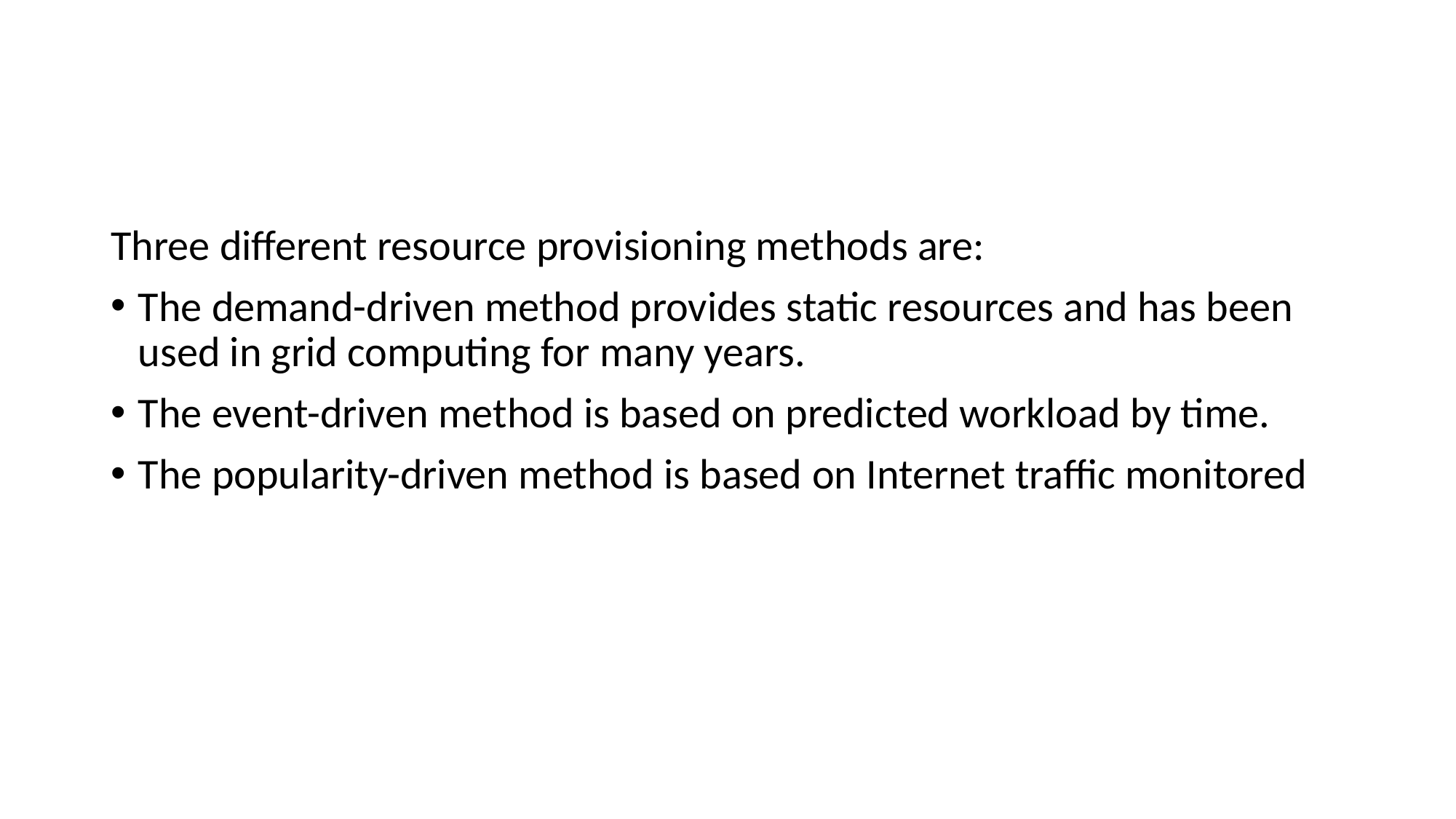

Three different resource provisioning methods are:
The demand-driven method provides static resources and has been used in grid computing for many years.
The event-driven method is based on predicted workload by time.
The popularity-driven method is based on Internet traffic monitored